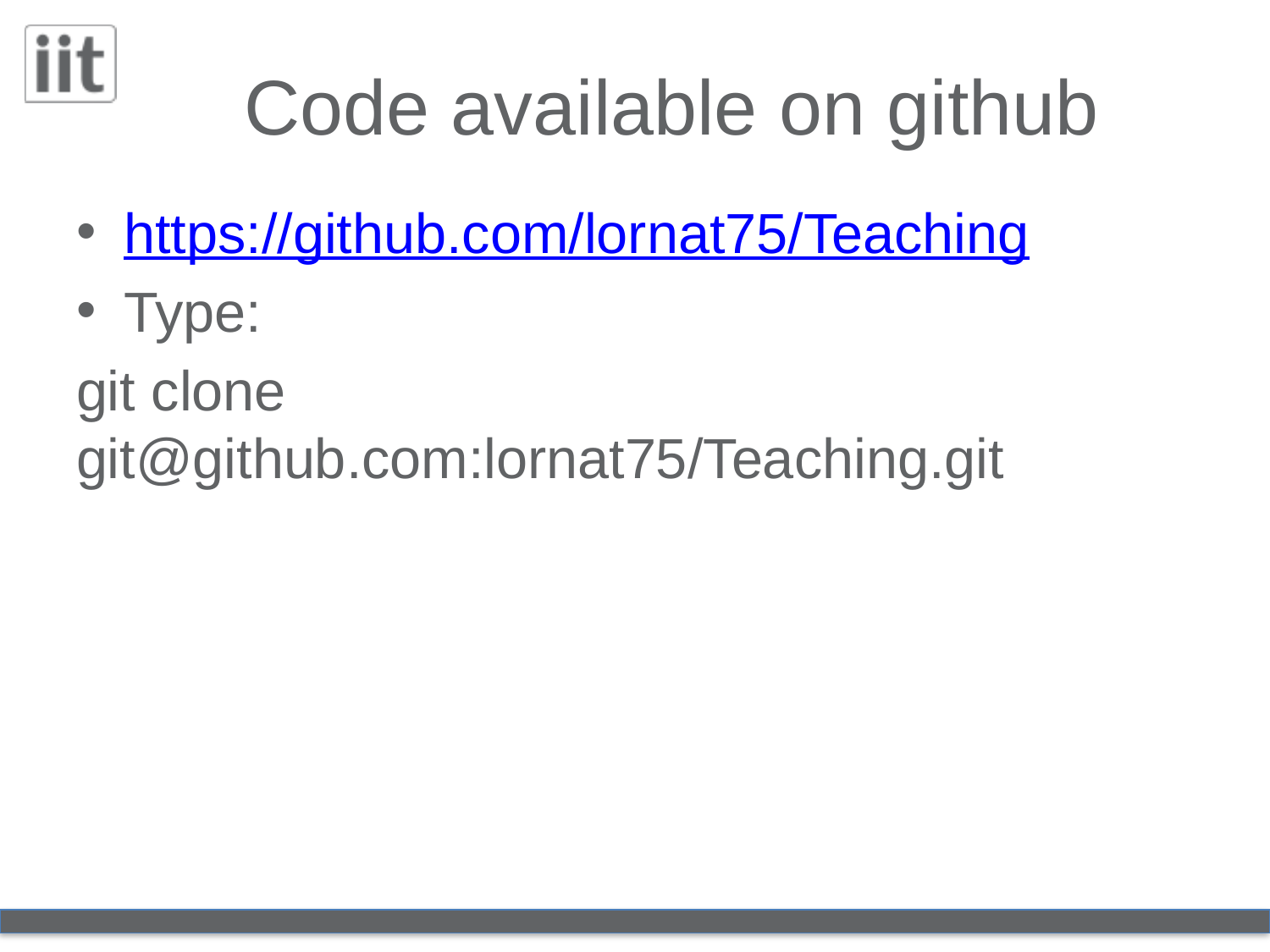

# Code available on github
https://github.com/lornat75/Teaching
Type:
git clone git@github.com:lornat75/Teaching.git